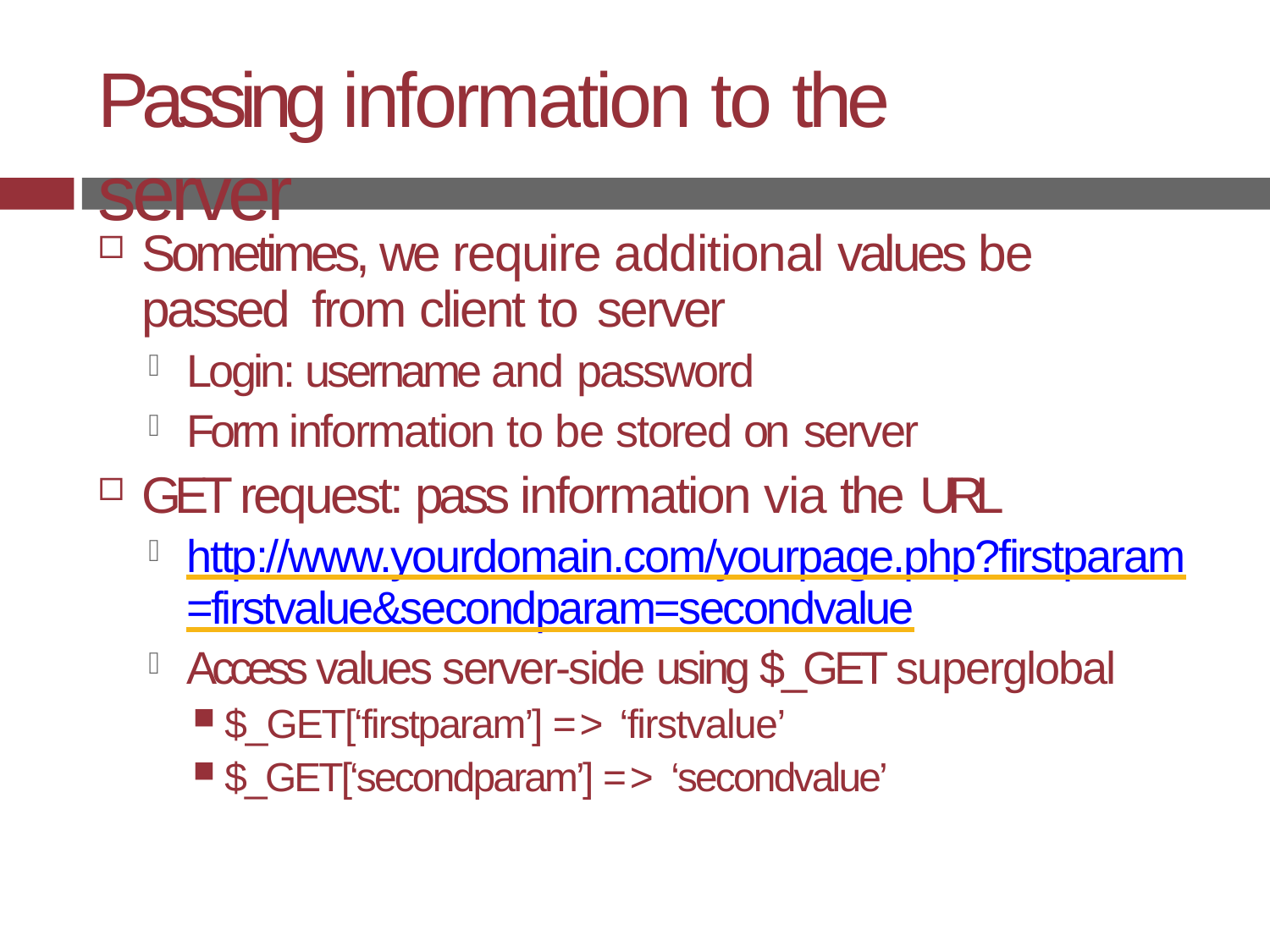

# Passing information to the server
Sometimes, we require additional values be passed  from client to server
Login: username and password
Form information to be stored on server
GET request: pass information via the URL
http://www.yourdomain.com/yourpage.php?firstparam
=firstvalue&secondparam=secondvalue
Access values server-side using $_GET superglobal
$_GET[‘firstparam’] => ‘firstvalue’
$_GET[‘secondparam’] => ‘secondvalue’